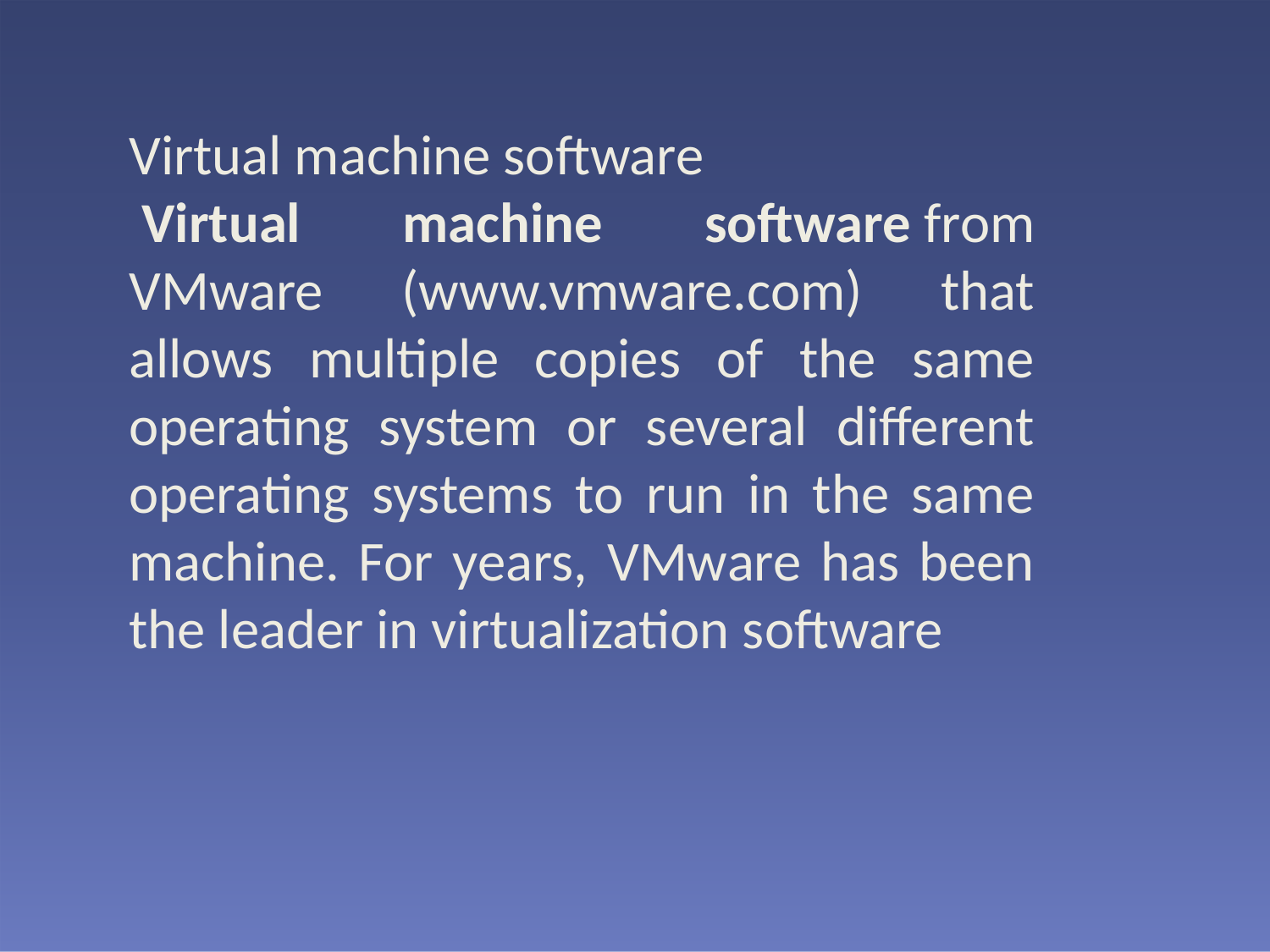

Virtual machine software
 Virtual machine software from VMware (www.vmware.com) that allows multiple copies of the same operating system or several different operating systems to run in the same machine. For years, VMware has been the leader in virtualization software